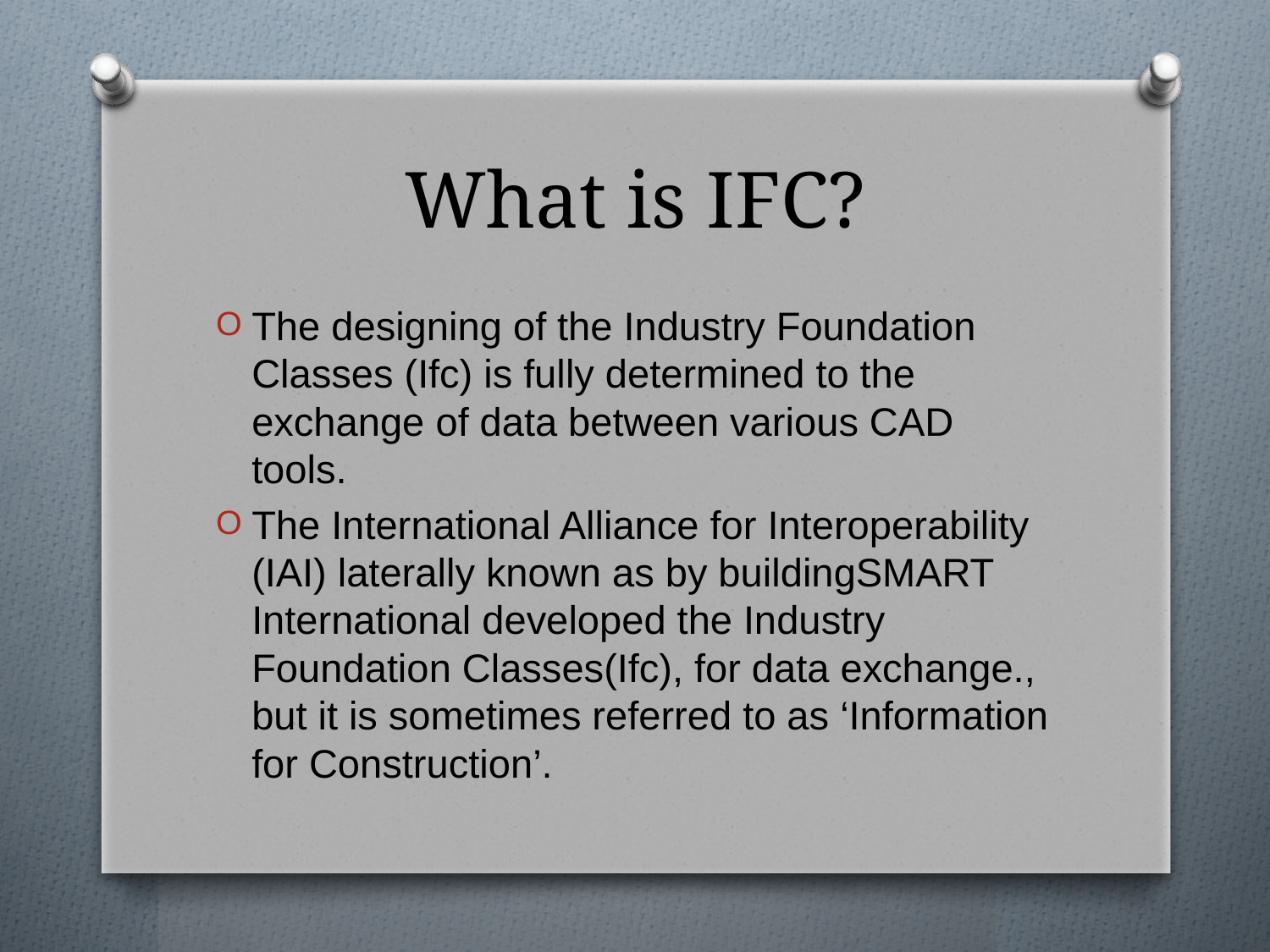

# What is IFC?
The designing of the Industry Foundation Classes (Ifc) is fully determined to the exchange of data between various CAD tools.
The International Alliance for Interoperability (IAI) laterally known as by buildingSMART International developed the Industry Foundation Classes(Ifc), for data exchange., but it is sometimes referred to as ‘Information for Construction’.